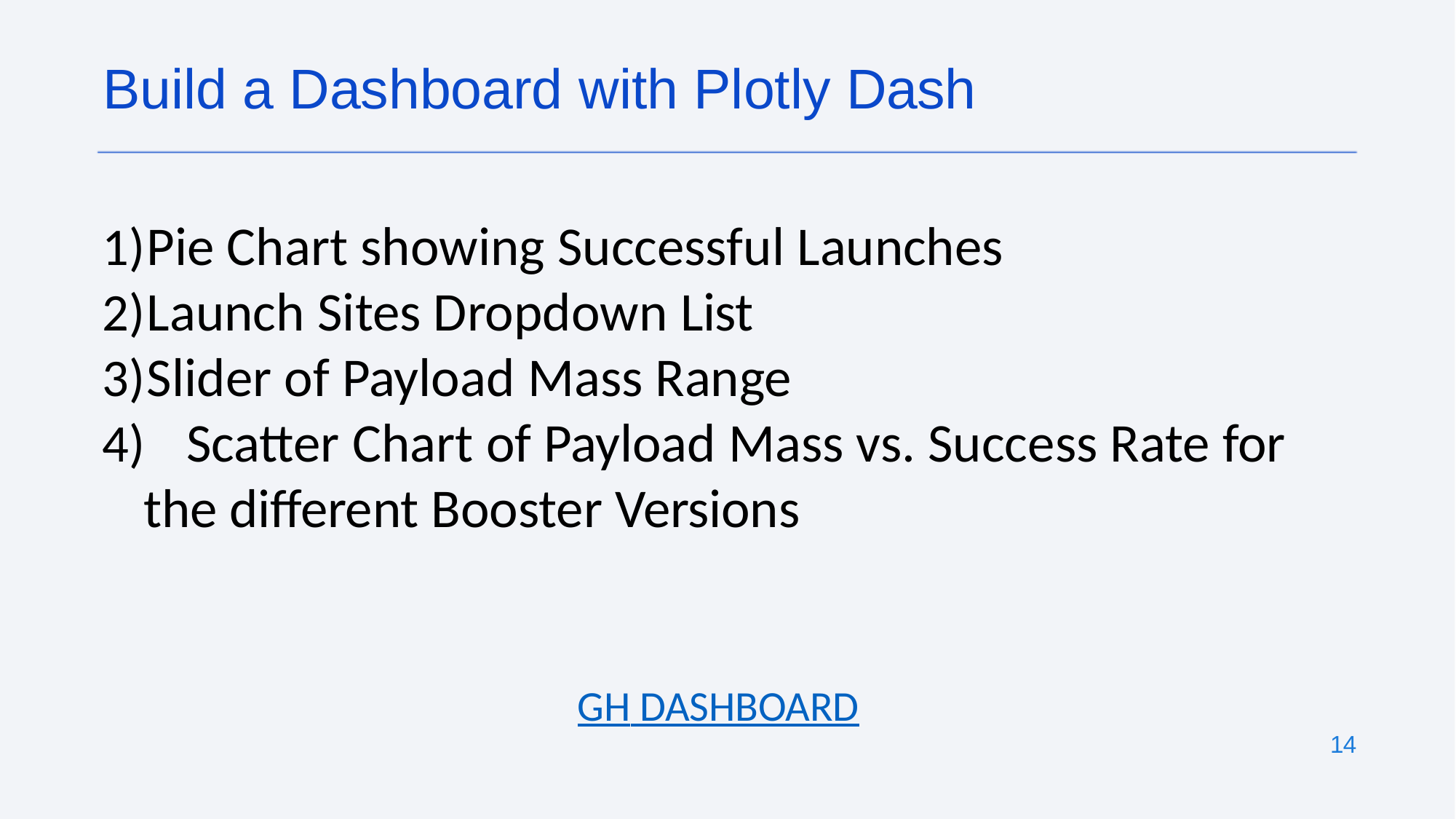

# Build a Dashboard with Plotly Dash
Pie Chart showing Successful Launches
Launch Sites Dropdown List
Slider of Payload Mass Range
	Scatter Chart of Payload Mass vs. Success Rate for the different Booster Versions
GH DASHBOARD
14